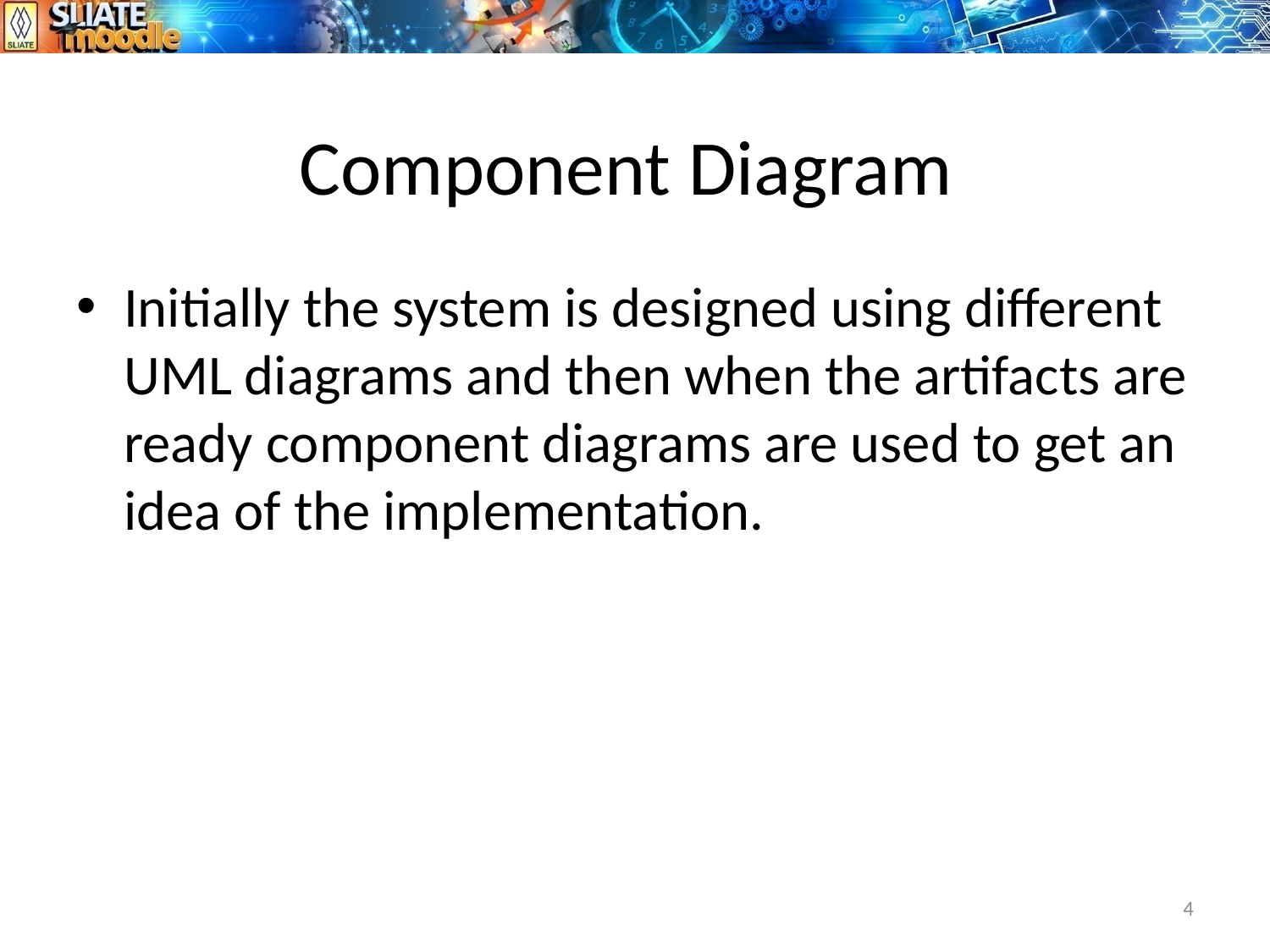

# Component Diagram
Initially the system is designed using different UML diagrams and then when the artifacts are ready component diagrams are used to get an idea of the implementation.

4